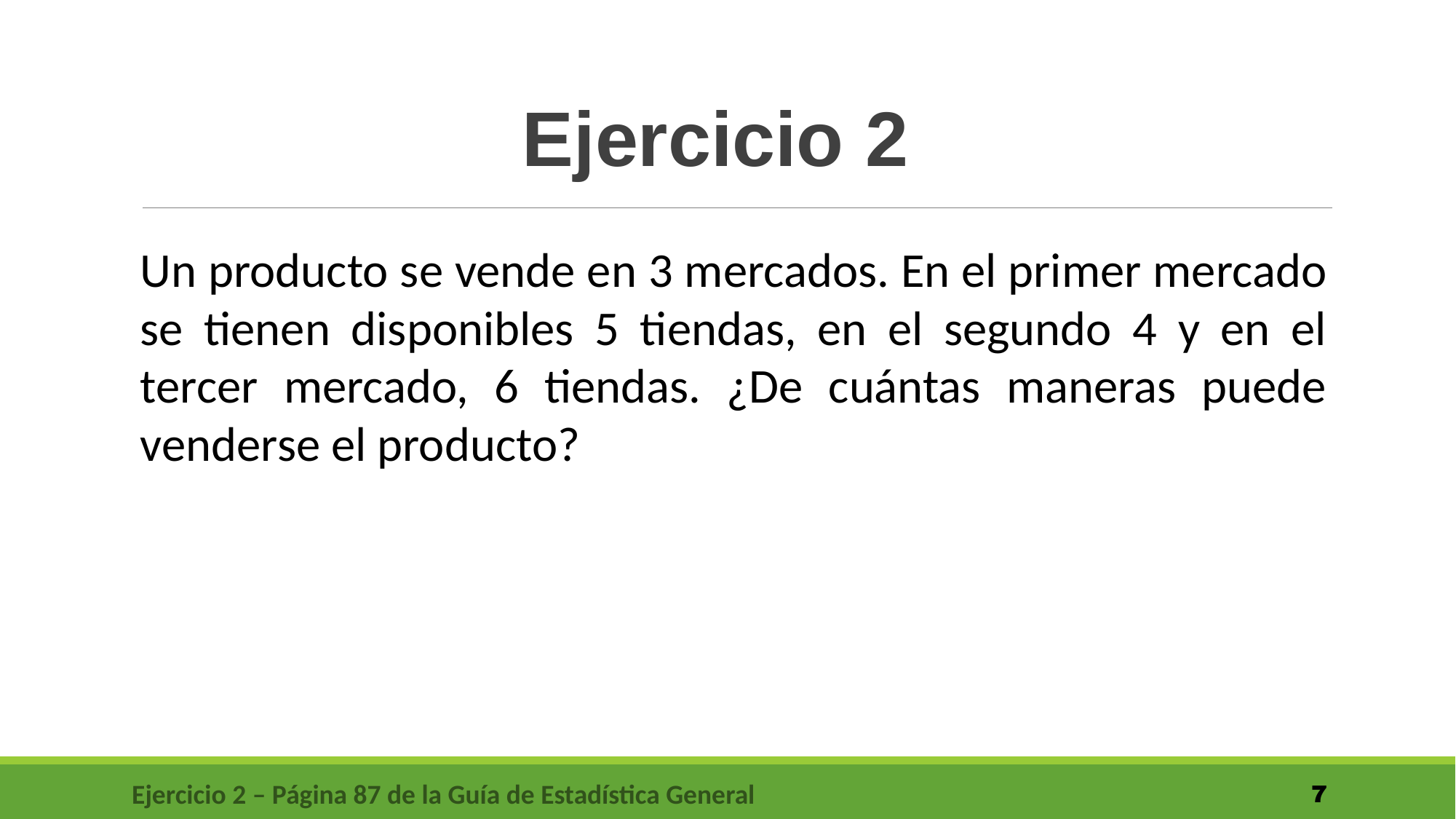

Ejercicio 2
	Un producto se vende en 3 mercados. En el primer mercado se tienen disponibles 5 tiendas, en el segundo 4 y en el tercer mercado, 6 tiendas. ¿De cuántas maneras puede venderse el producto?
Ejercicio 2 – Página 87 de la Guía de Estadística General
7